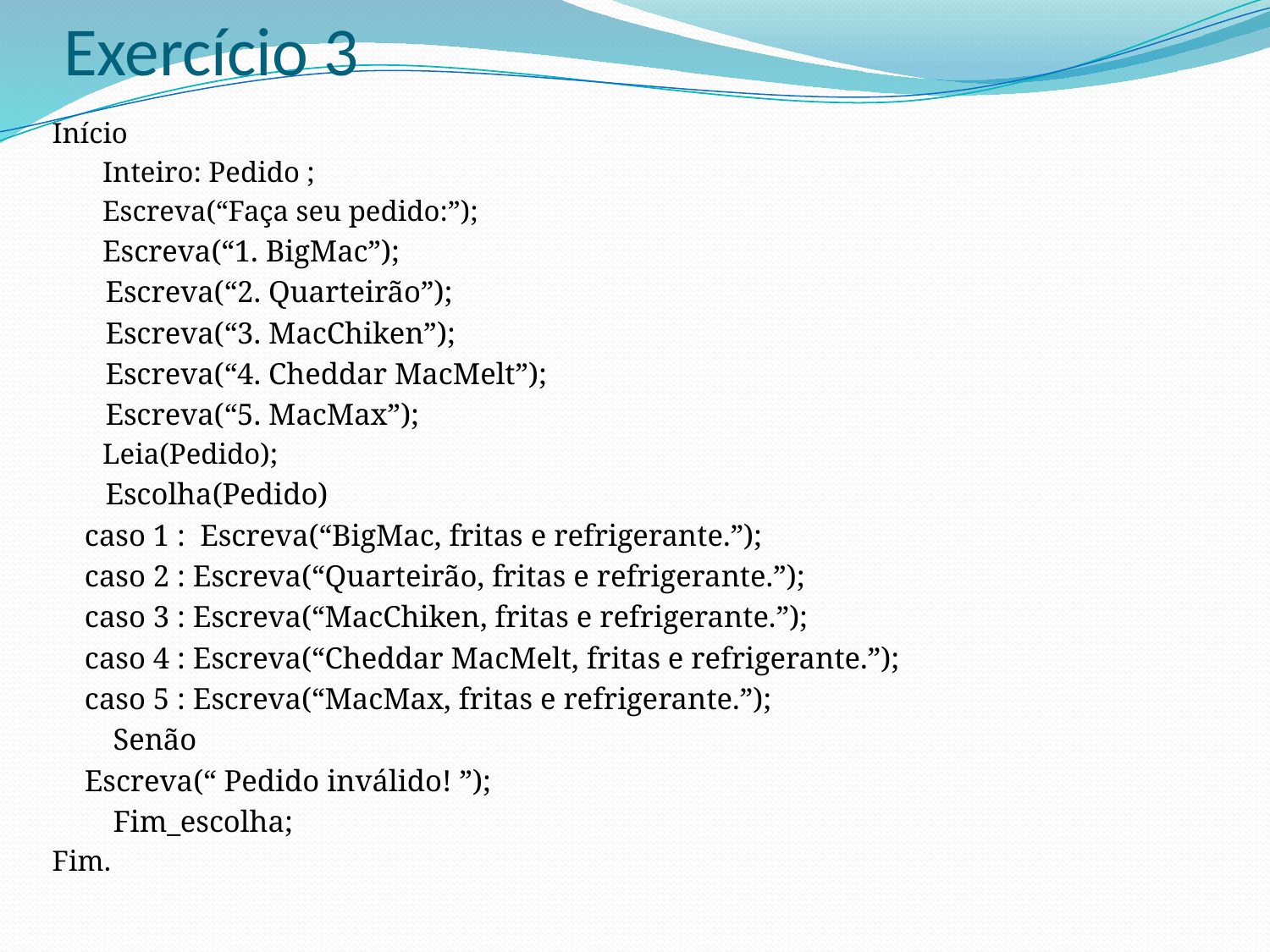

# Exercício 3
Início
       Inteiro: Pedido ;
       Escreva(“Faça seu pedido:”);
       Escreva(“1. BigMac”);
       Escreva(“2. Quarteirão”);
       Escreva(“3. MacChiken”);
       Escreva(“4. Cheddar MacMelt”);
       Escreva(“5. MacMax”);
       Leia(Pedido);
       Escolha(Pedido)
		caso 1 :  Escreva(“BigMac, fritas e refrigerante.”);
		caso 2 : Escreva(“Quarteirão, fritas e refrigerante.”);
		caso 3 : Escreva(“MacChiken, fritas e refrigerante.”);
		caso 4 : Escreva(“Cheddar MacMelt, fritas e refrigerante.”);
		caso 5 : Escreva(“MacMax, fritas e refrigerante.”);
        Senão
		Escreva(“ Pedido inválido! ”);
        Fim_escolha;
Fim.